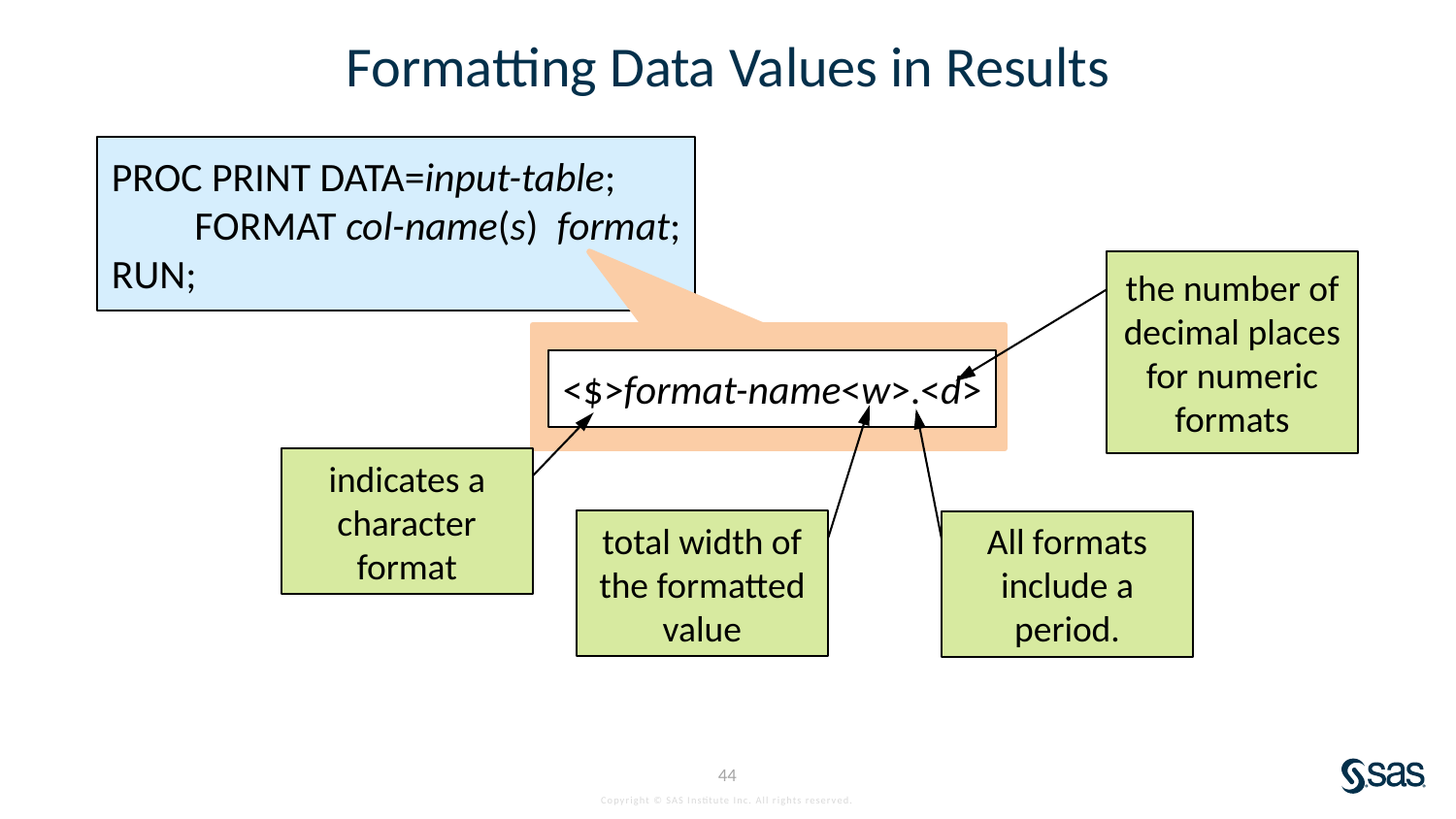

# Formatting Data Values in Results
PROC PRINT DATA=input-table;
         FORMAT col-name(s)  format;
RUN;

the number of decimal places for numeric formats

<$>format-name<w>.<d>
indicates a character format
total width of the formatted value
All formats include a period.